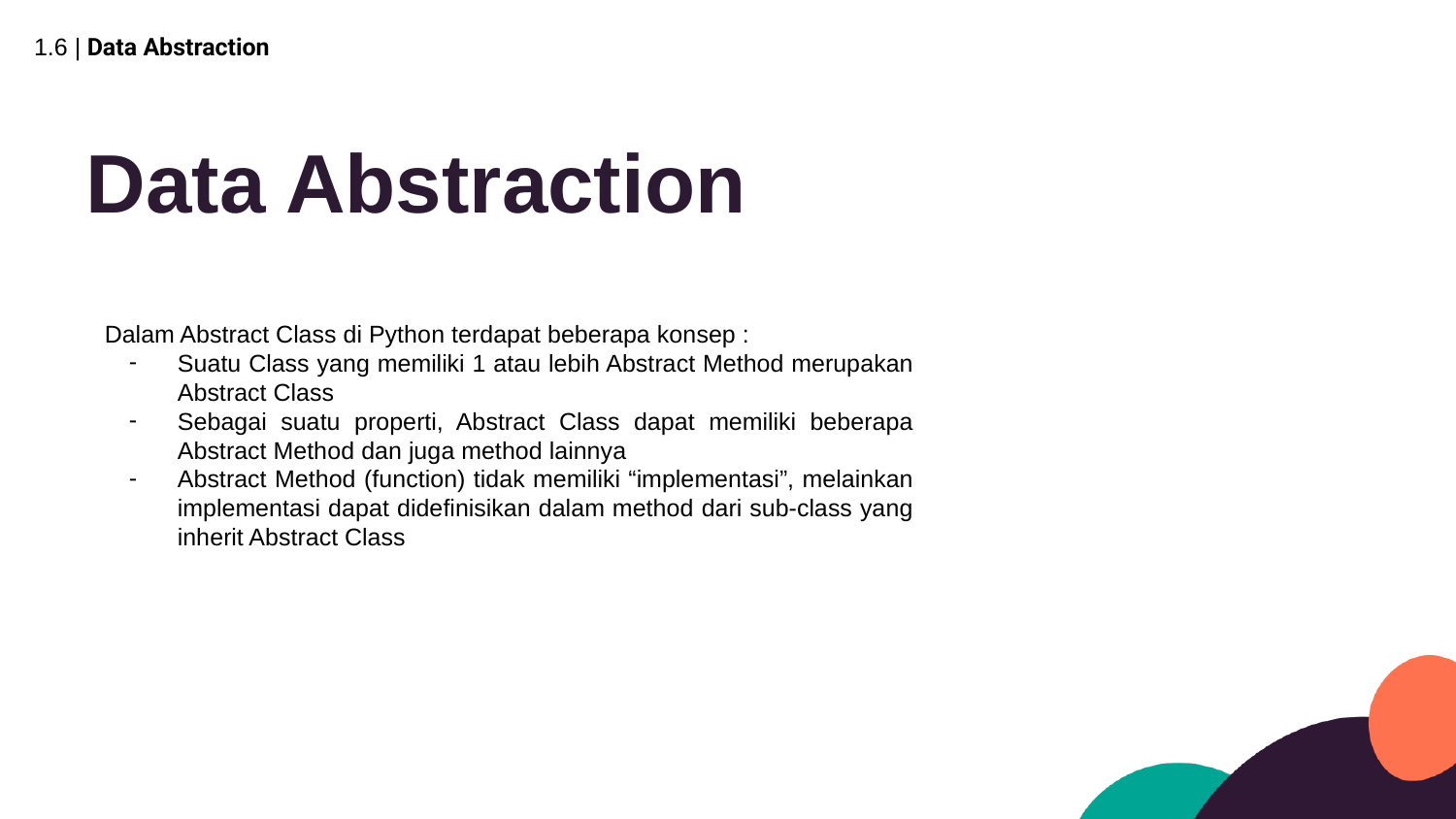

1.6 | Data Abstraction
Data Abstraction
Dalam Abstract Class di Python terdapat beberapa konsep :
Suatu Class yang memiliki 1 atau lebih Abstract Method merupakan Abstract Class
Sebagai suatu properti, Abstract Class dapat memiliki beberapa Abstract Method dan juga method lainnya
Abstract Method (function) tidak memiliki “implementasi”, melainkan implementasi dapat didefinisikan dalam method dari sub-class yang inherit Abstract Class